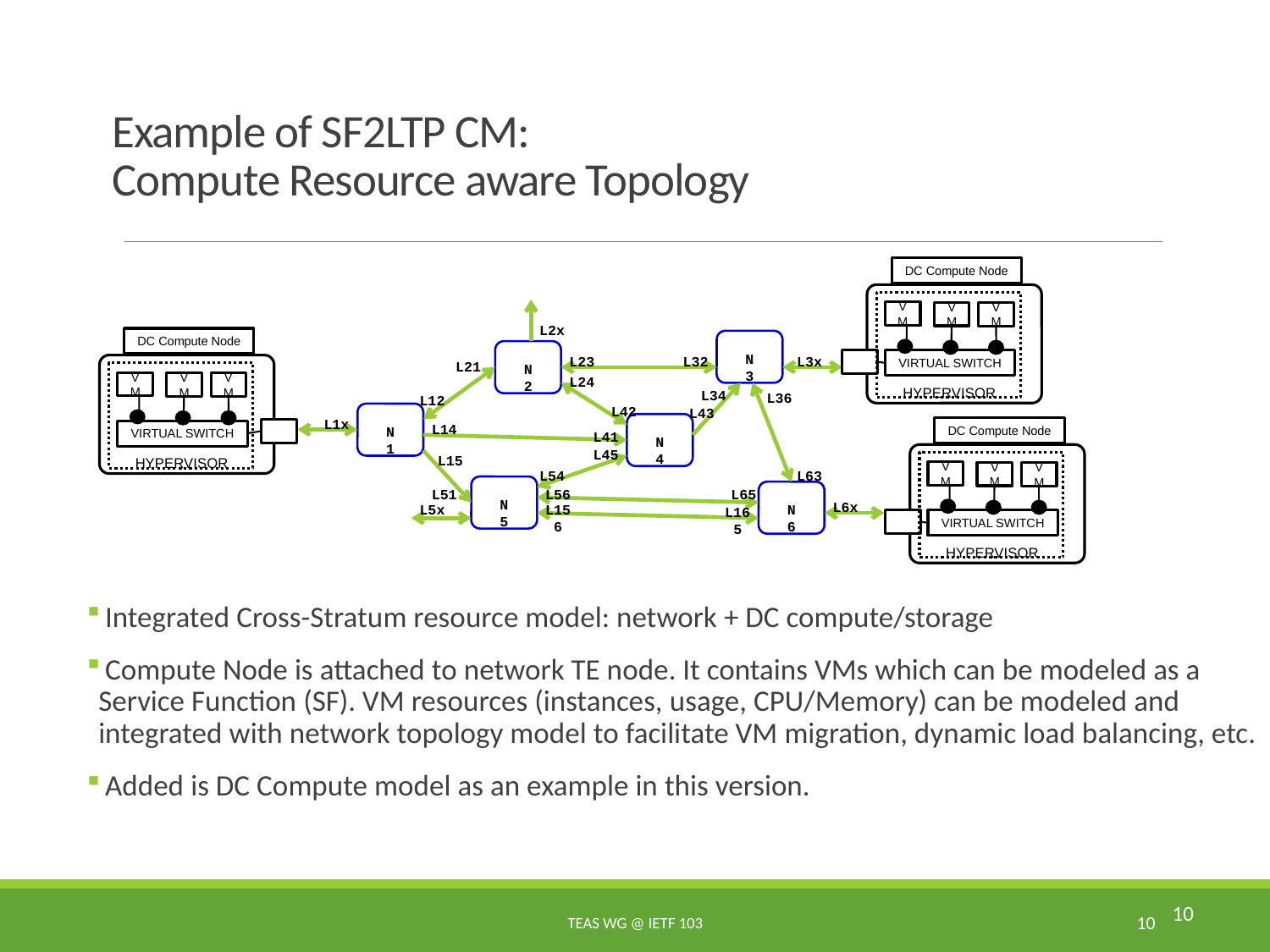

# Example of SF2LTP CM: Compute Resource aware Topology
DC Compute Node

VM
VM
VM

VIRTUAL SWITCH
HYPERVISOR
L2x

N3
L23
L32
L3x
L21
N2
L24
L34
L36
L12
L42
L43

L1x
L14

N1
L41
N4
L45
L15
L54
L63

L51
L56
L65

N5
L6x
N6
L5x
L156
L165
DC Compute Node

VM
VM
VM

VIRTUAL SWITCH
HYPERVISOR
DC Compute Node

VM
VM
VM

VIRTUAL SWITCH
HYPERVISOR
 Integrated Cross-Stratum resource model: network + DC compute/storage
 Compute Node is attached to network TE node. It contains VMs which can be modeled as a Service Function (SF). VM resources (instances, usage, CPU/Memory) can be modeled and integrated with network topology model to facilitate VM migration, dynamic load balancing, etc.
 Added is DC Compute model as an example in this version.

10
TEAS WG @ IETF 103
10